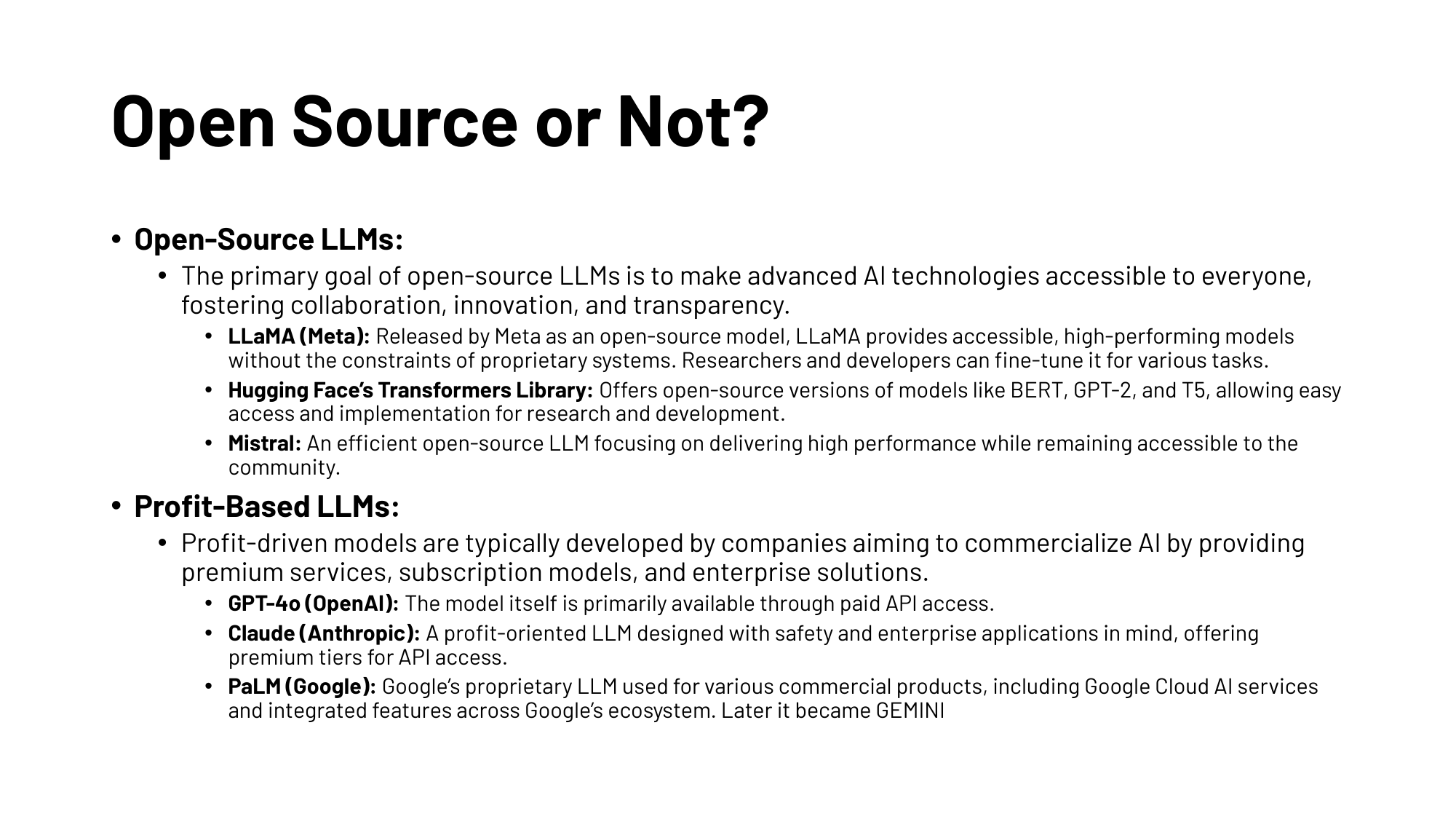

# Open Source or Not?
Open-Source LLMs:
The primary goal of open-source LLMs is to make advanced AI technologies accessible to everyone, fostering collaboration, innovation, and transparency.
LLaMA (Meta): Released by Meta as an open-source model, LLaMA provides accessible, high-performing models without the constraints of proprietary systems. Researchers and developers can fine-tune it for various tasks.
Hugging Face’s Transformers Library: Offers open-source versions of models like BERT, GPT-2, and T5, allowing easy access and implementation for research and development.
Mistral: An efficient open-source LLM focusing on delivering high performance while remaining accessible to the community.
Profit-Based LLMs:
Profit-driven models are typically developed by companies aiming to commercialize AI by providing premium services, subscription models, and enterprise solutions.
GPT-4o (OpenAI): The model itself is primarily available through paid API access.
Claude (Anthropic): A profit-oriented LLM designed with safety and enterprise applications in mind, offering premium tiers for API access.
PaLM (Google): Google’s proprietary LLM used for various commercial products, including Google Cloud AI services and integrated features across Google’s ecosystem. Later it became GEMINI